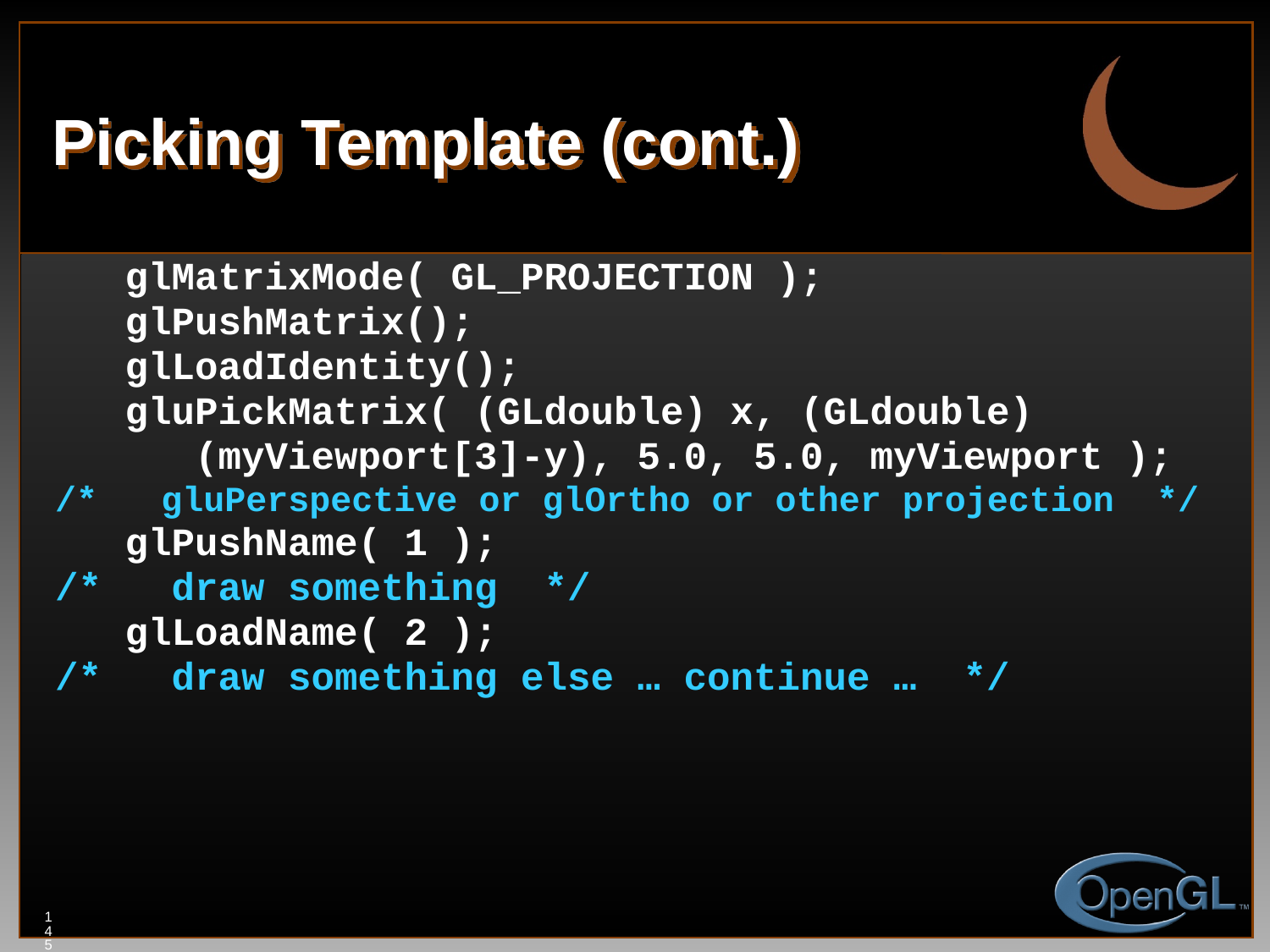

# Picking Template (cont.)
   glMatrixMode( GL_PROJECTION );
   glPushMatrix();
   glLoadIdentity();
   gluPickMatrix( (GLdouble) x, (GLdouble)
      (myViewport[3]-y), 5.0, 5.0, myViewport );
/*   gluPerspective or glOrtho or other projection  */
   glPushName( 1 );
/*   draw something  */
   glLoadName( 2 );
/*   draw something else … continue …  */
145